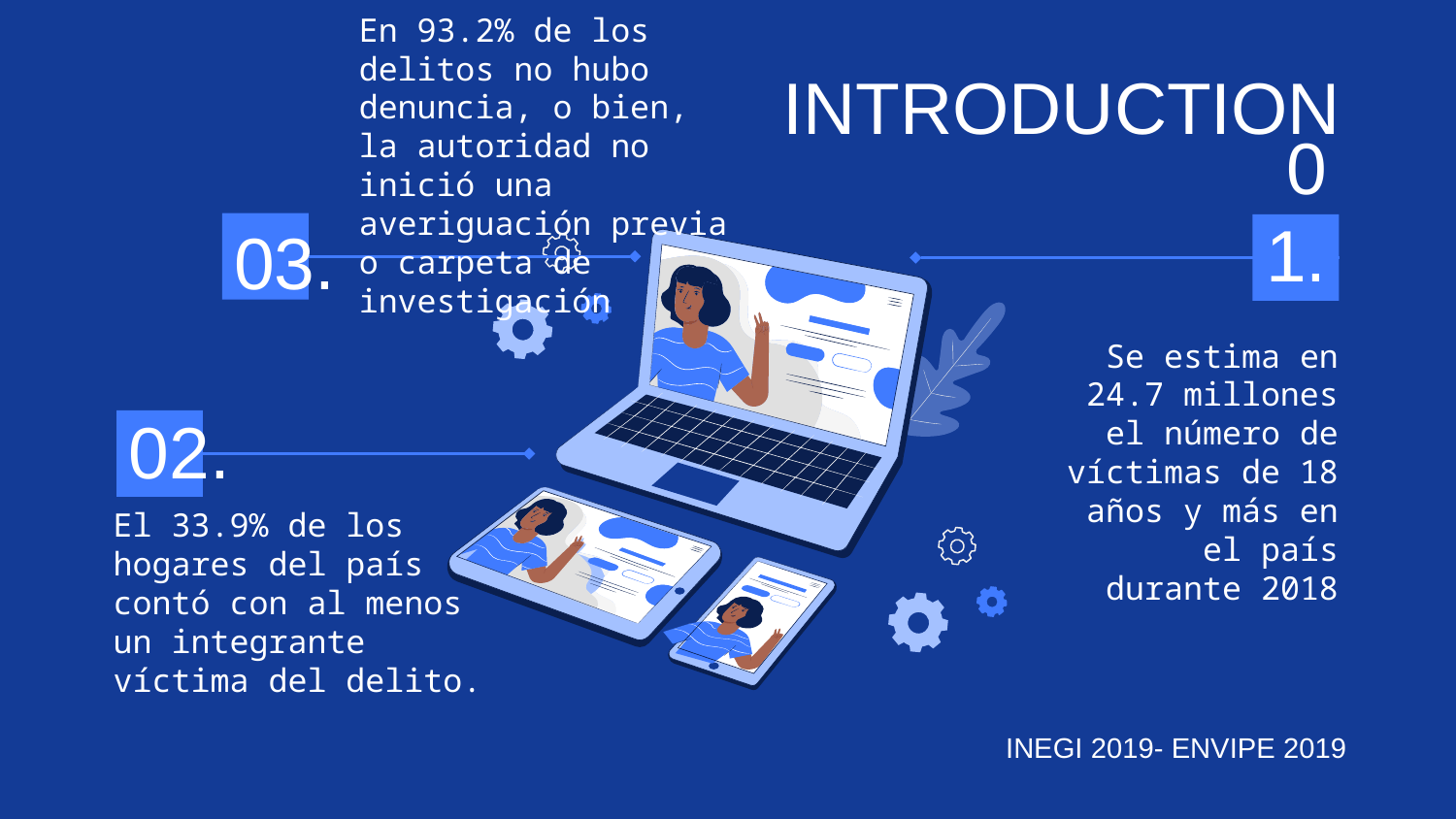

En 93.2% de los delitos no hubo denuncia, o bien, la autoridad no inició una averiguación previa o carpeta de investigación
# INTRODUCTION

01.
03.
Se estima en 24.7 millones el número de víctimas de 18 años y más en el país durante 2018

02.
El 33.9% de los hogares del país contó con al menos un integrante víctima del delito.

INEGI 2019- ENVIPE 2019